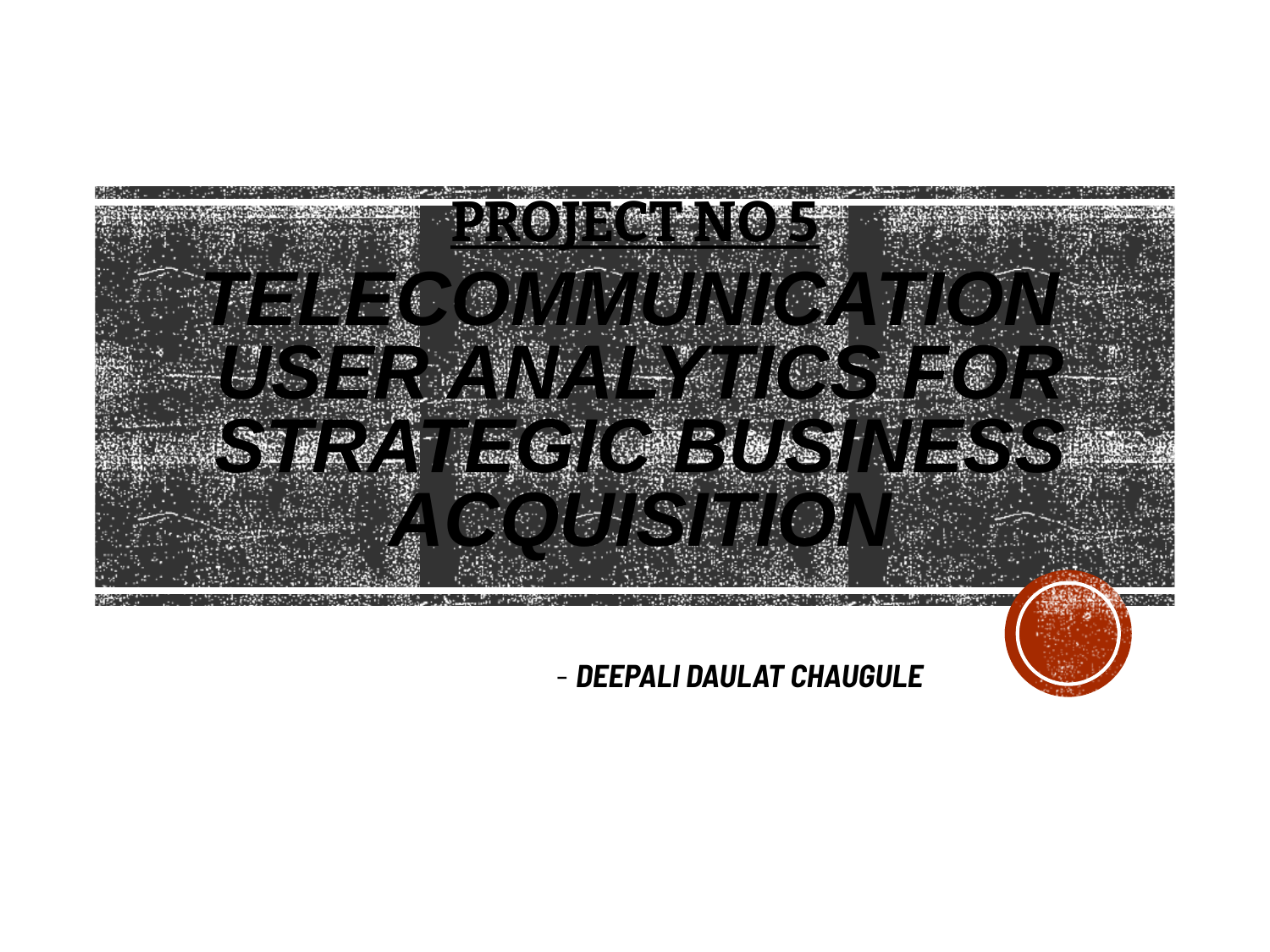

PROJECT NO 5
# Telecommunication User Analytics for Strategic Business Acquisition
- DEEPALI DAULAT CHAUGULE